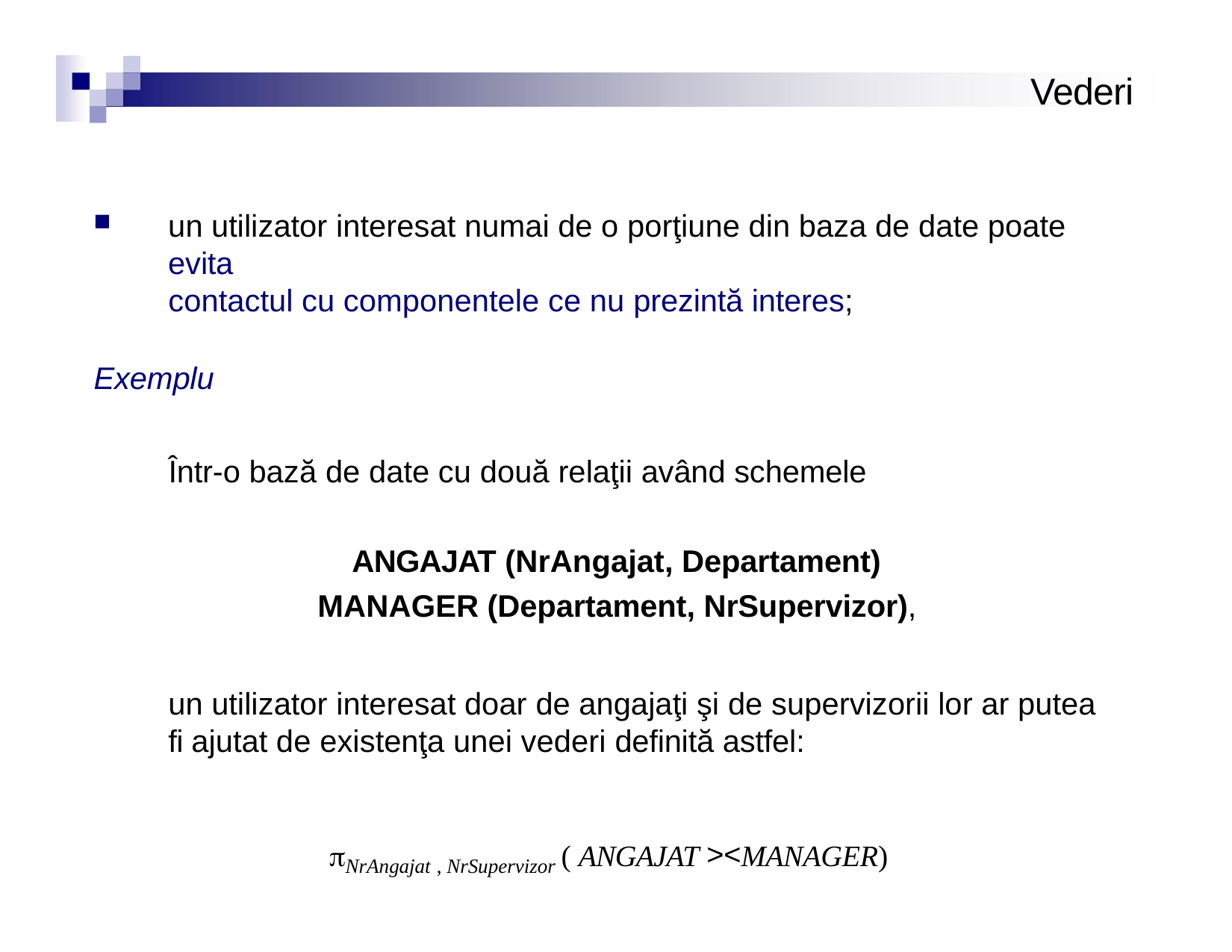

# Vederi
un utilizator interesat numai de o porţiune din baza de date poate evita
contactul cu componentele ce nu prezintă interes;

Exemplu

Într-o bază de date cu două relaţii având schemele

ANGAJAT (NrAngajat, Departament)
MANAGER (Departament, NrSupervizor),

un utilizator interesat doar de angajaţi şi de supervizorii lor ar putea fi ajutat de existenţa unei vederi definită astfel:

πNrAngajat , NrSupervizor ( ANGAJAT ><MANAGER)